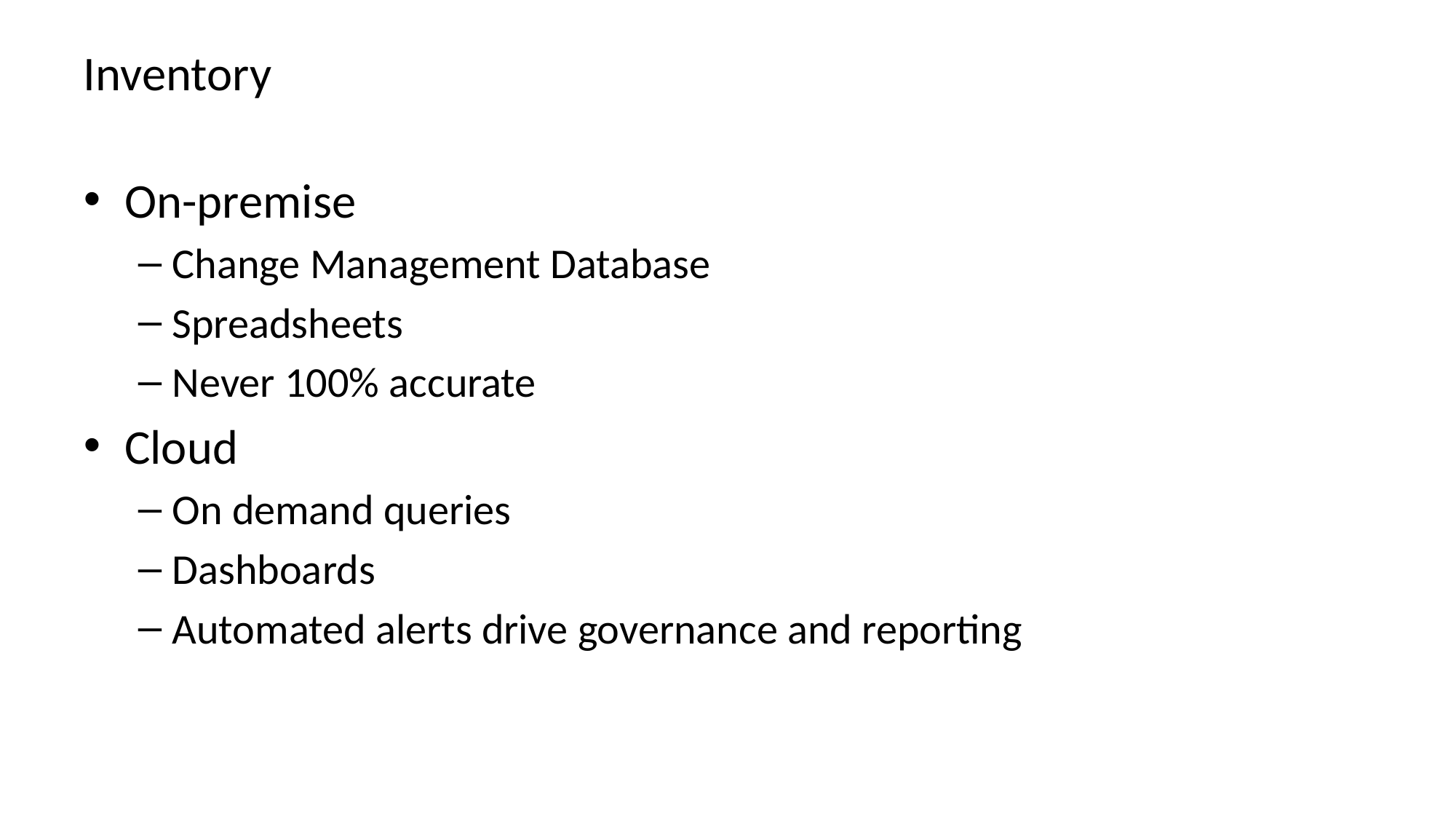

# Inventory
On-premise
Change Management Database
Spreadsheets
Never 100% accurate
Cloud
On demand queries
Dashboards
Automated alerts drive governance and reporting